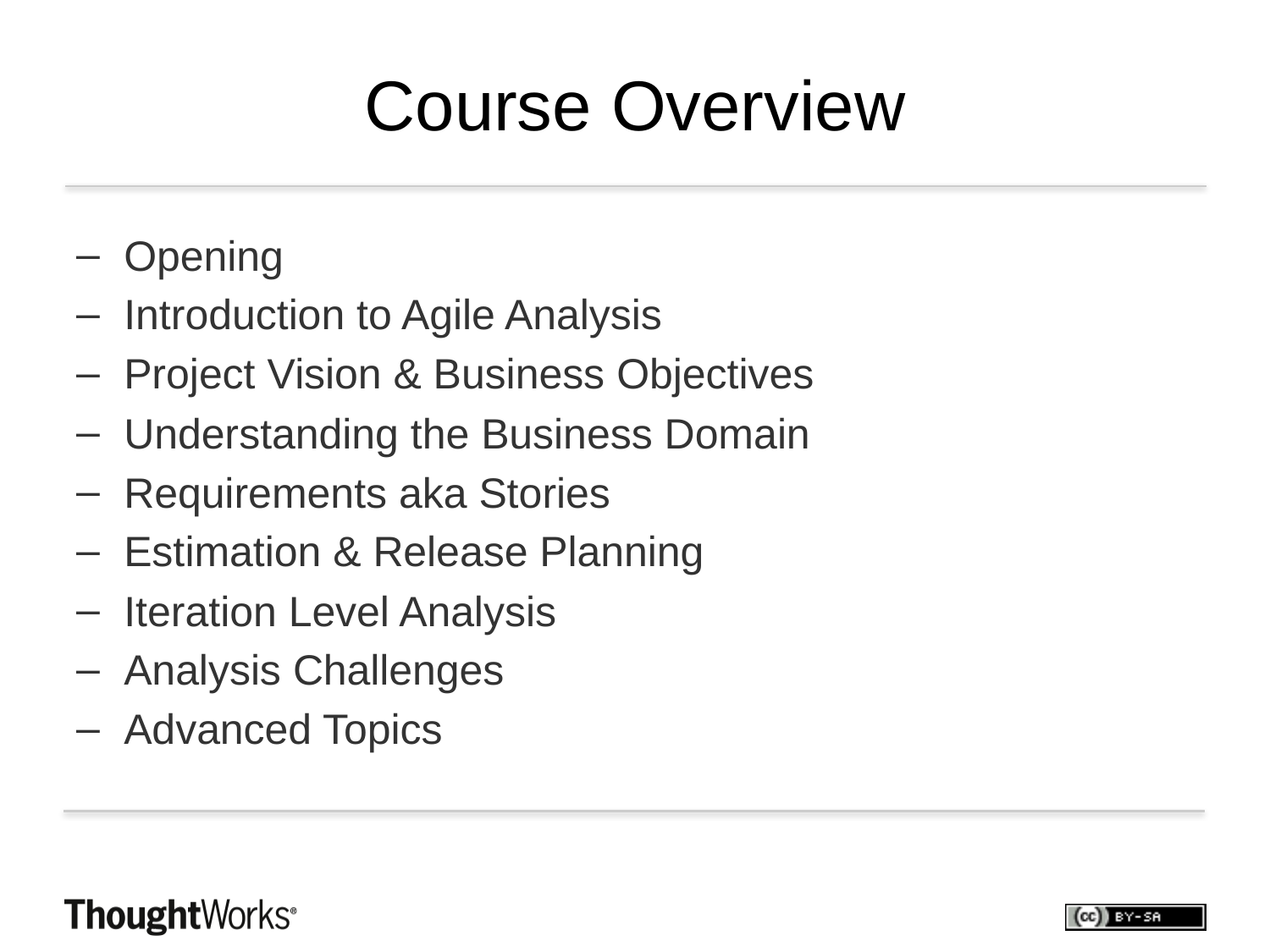

# Course Overview
Opening
Introduction to Agile Analysis
Project Vision & Business Objectives
Understanding the Business Domain
Requirements aka Stories
Estimation & Release Planning
Iteration Level Analysis
Analysis Challenges
Advanced Topics